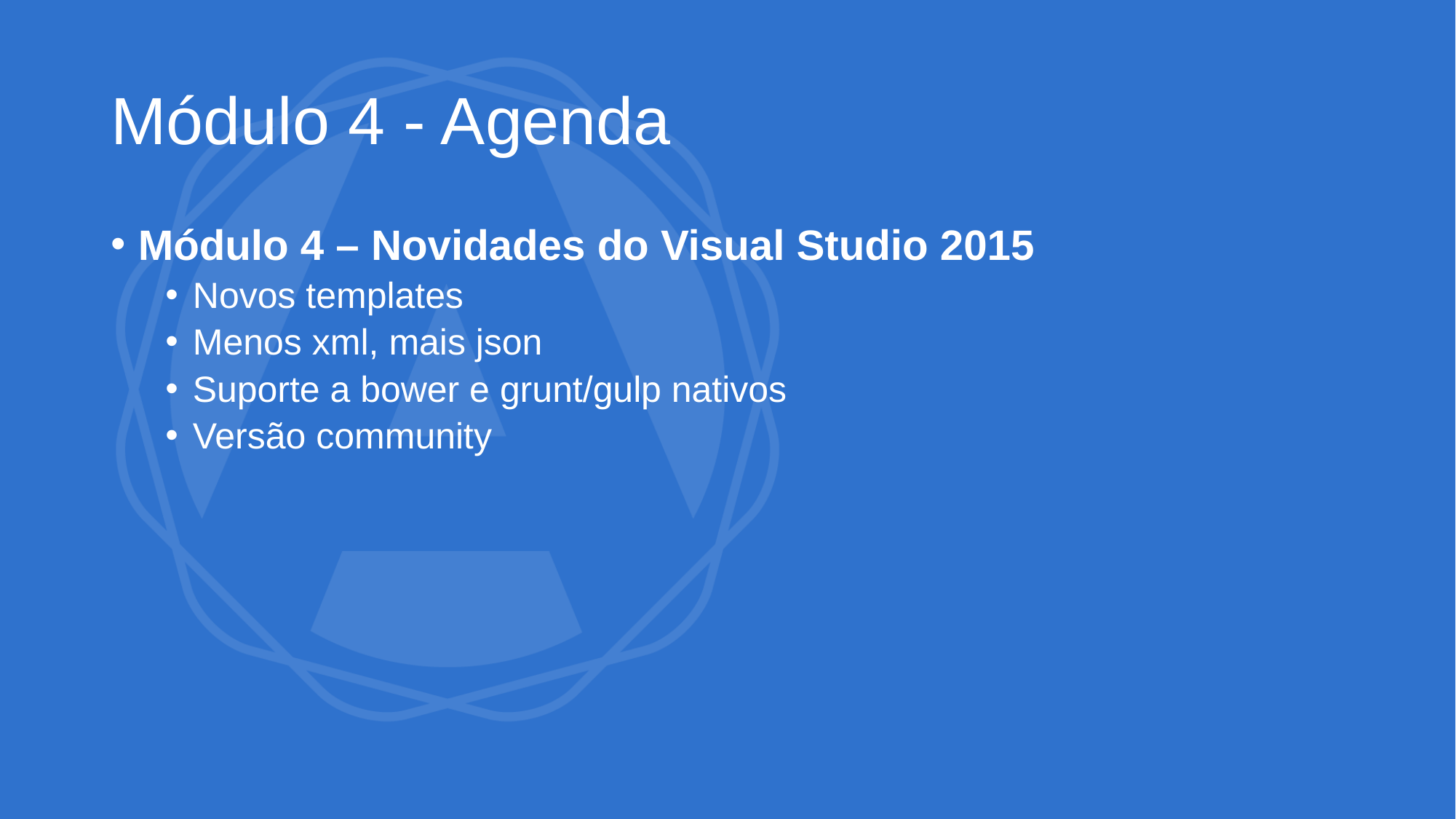

# Módulo 4 - Agenda
Módulo 4 – Novidades do Visual Studio 2015
Novos templates
Menos xml, mais json
Suporte a bower e grunt/gulp nativos
Versão community